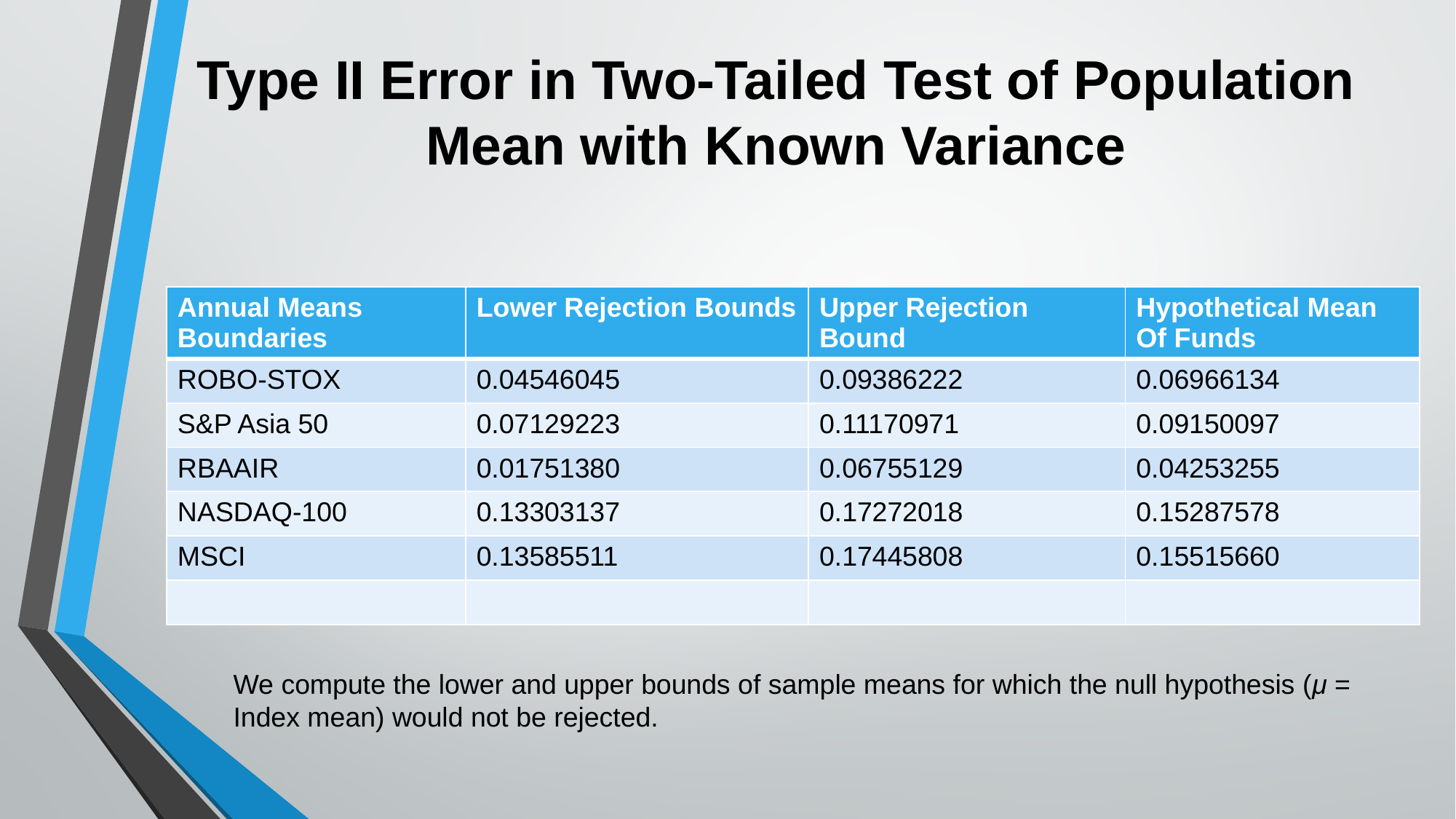

# Type II Error in Two-Tailed Test of Population Mean with Known Variance
| Annual Means Boundaries | Lower Rejection Bounds | Upper Rejection Bound | Hypothetical Mean Of Funds |
| --- | --- | --- | --- |
| ROBO-STOX | 0.04546045 | 0.09386222 | 0.06966134 |
| S&P Asia 50 | 0.07129223 | 0.11170971 | 0.09150097 |
| RBAAIR | 0.01751380 | 0.06755129 | 0.04253255 |
| NASDAQ-100 | 0.13303137 | 0.17272018 | 0.15287578 |
| MSCI | 0.13585511 | 0.17445808 | 0.15515660 |
|  |  |  |  |
We compute the lower and upper bounds of sample means for which the null hypothesis (μ = Index mean) would not be rejected.